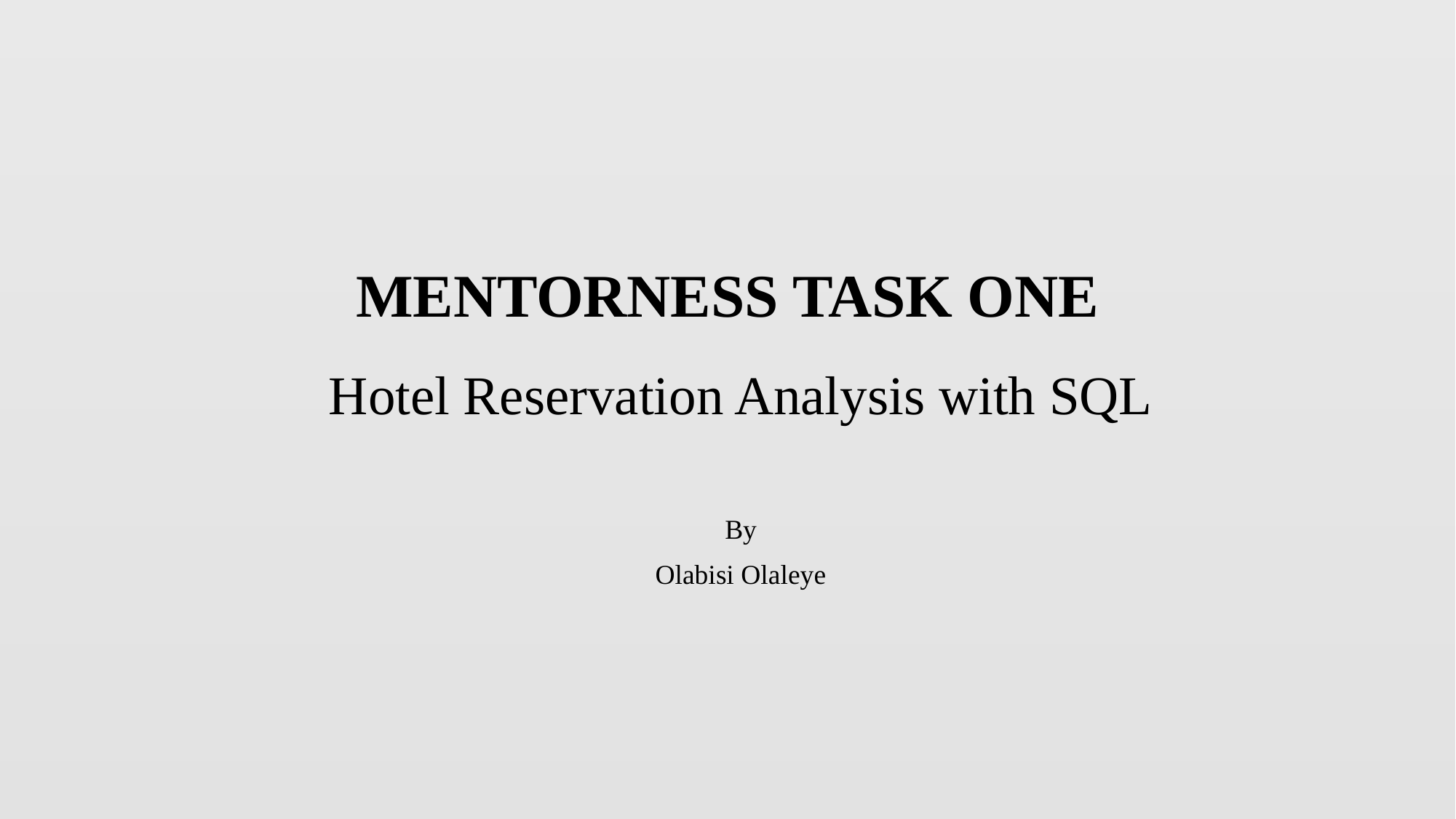

# MENTORNESS TASK ONE
Hotel Reservation Analysis with SQL

By
Olabisi Olaleye